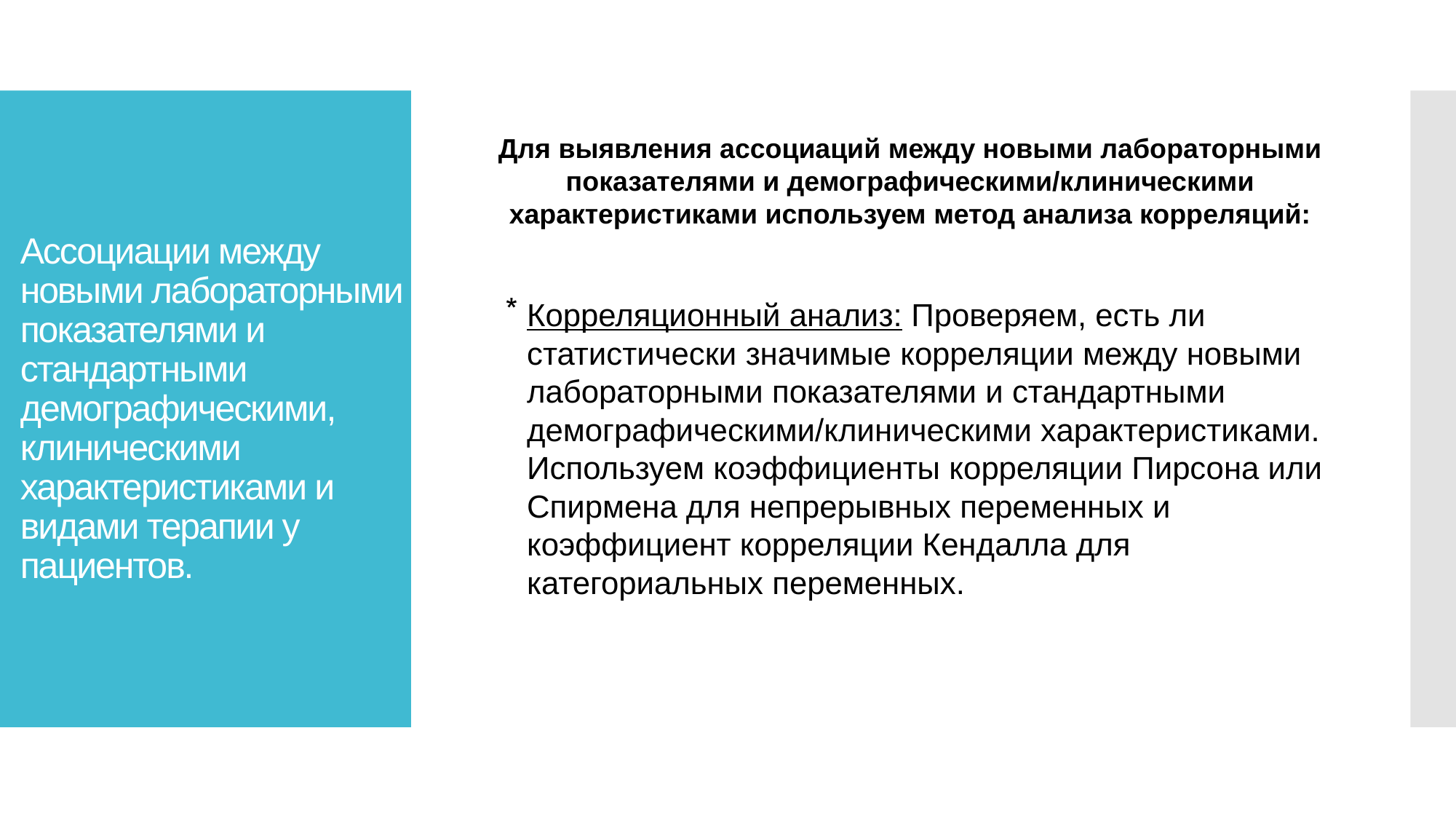

Для выявления ассоциаций между новыми лабораторными показателями и демографическими/клиническими характеристиками используем метод анализа корреляций:

Корреляционный анализ: Проверяем, есть ли статистически значимые корреляции между новыми лабораторными показателями и стандартными демографическими/клиническими характеристиками. Используем коэффициенты корреляции Пирсона или Спирмена для непрерывных переменных и коэффициент корреляции Кендалла для категориальных переменных.
# Ассоциации между новыми лабораторными показателями и стандартными демографическими, клиническими характеристиками и видами терапии у пациентов.